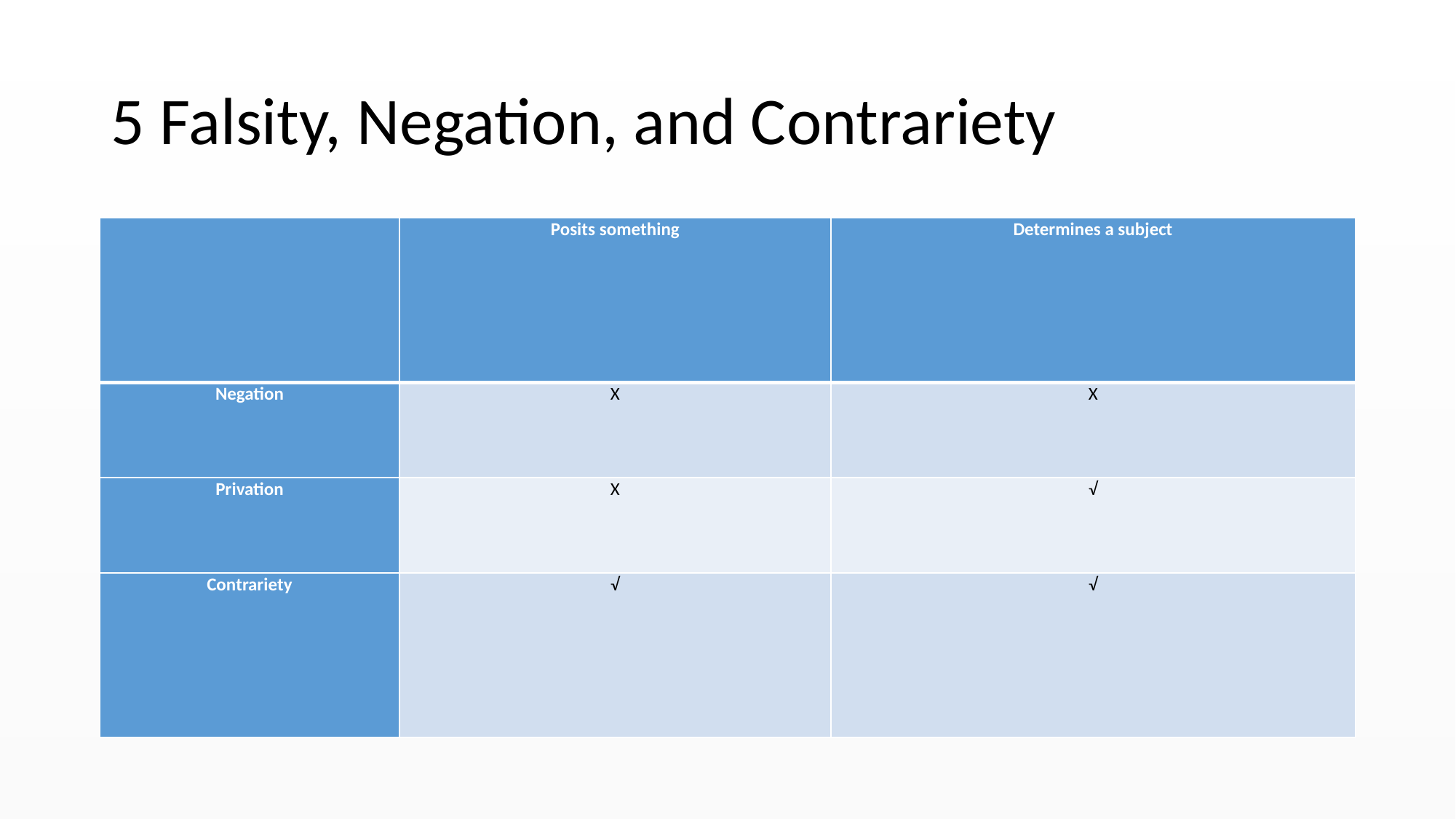

# 5 Falsity, Negation, and Contrariety
|  | Posits something | Determines a subject |
| --- | --- | --- |
| Negation | X | X |
| Privation | X | √ |
| Contrariety | √ | √ |